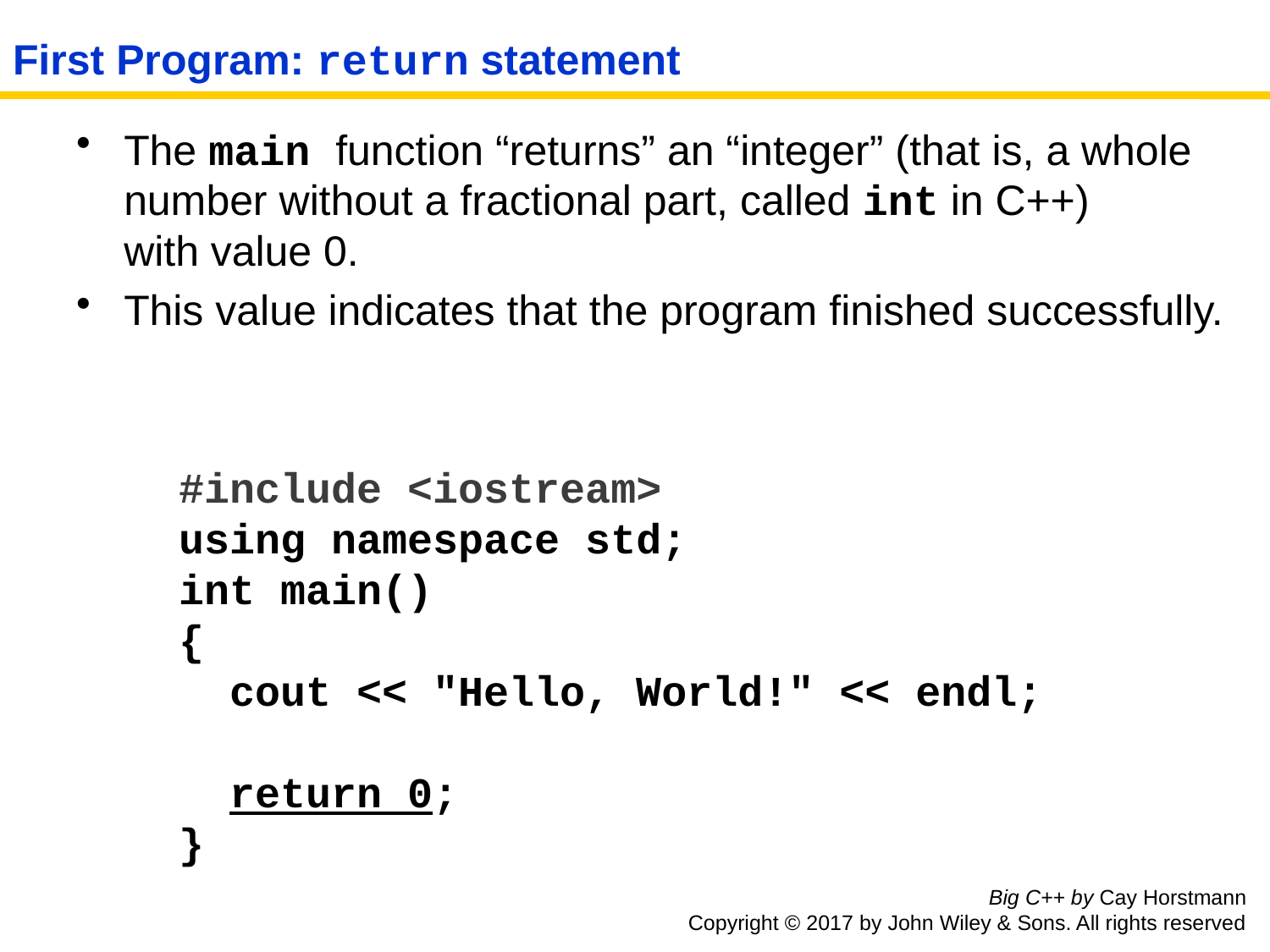

First Program: return statement
The main function “returns” an “integer” (that is, a whole number without a fractional part, called int in C++)
with value 0.
This value indicates that the program finished successfully.

#include <iostream>
using namespace std;
int main()
{
  cout << "Hello, World!" << endl;

  return 0;
}
Big C++ by Cay Horstmann
Copyright © 2017 by John Wiley & Sons. All rights reserved